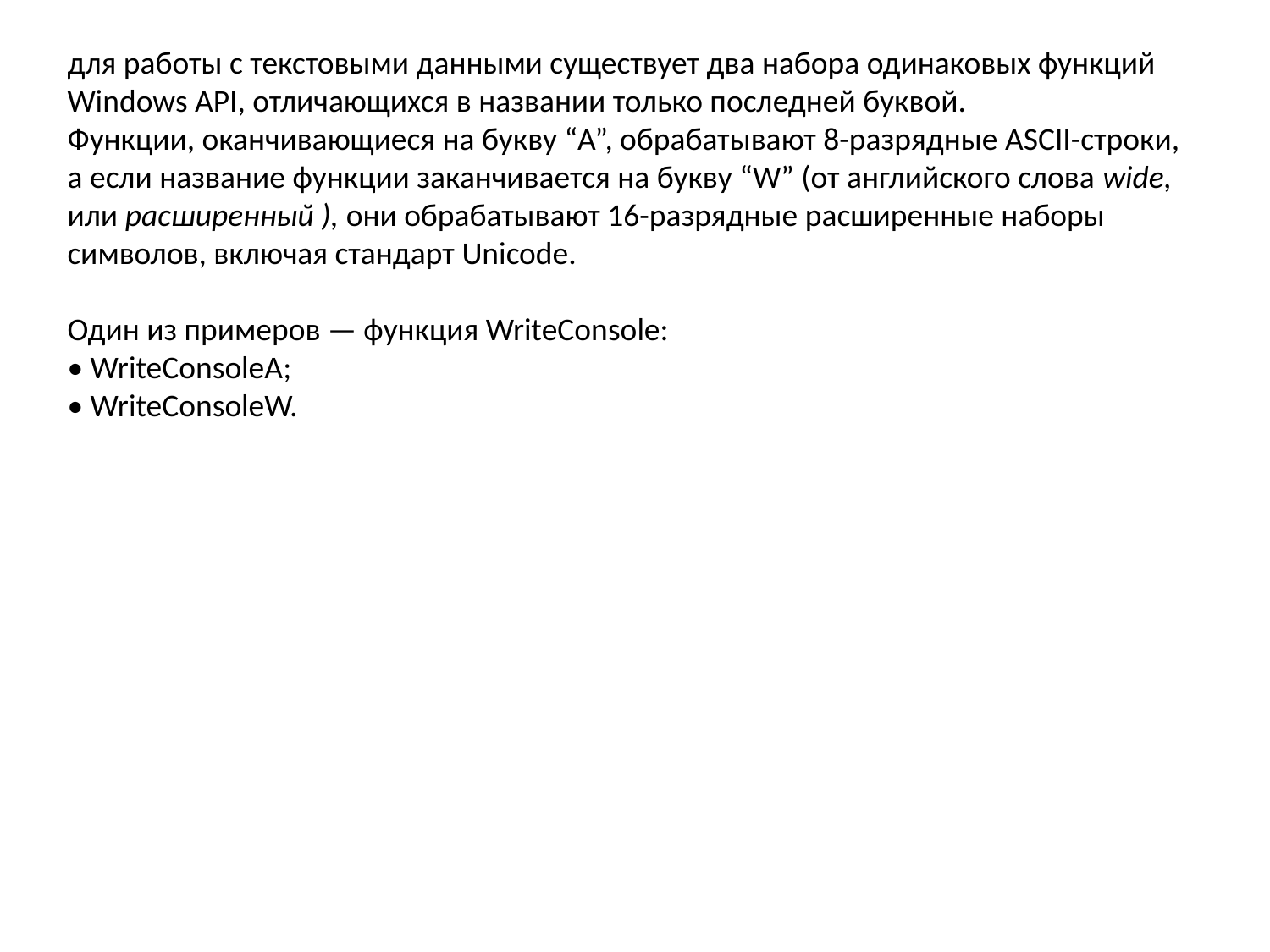

для работы с текстовыми данными существует два набора одинаковых функций
Windows API, отличающихся в названии только последней буквой.
Функции, оканчивающиеся на букву “А”, обрабатывают 8-разрядные ASCII-строки, а если название функции заканчивается на букву “W” (от английского слова wide, или расширенный ), они обрабатывают 16-разрядные расширенные наборы  символов, включая стандарт Unicode.
Один из примеров — функция WriteConsole:
• WriteConsoleA;
• WriteConsoleW.